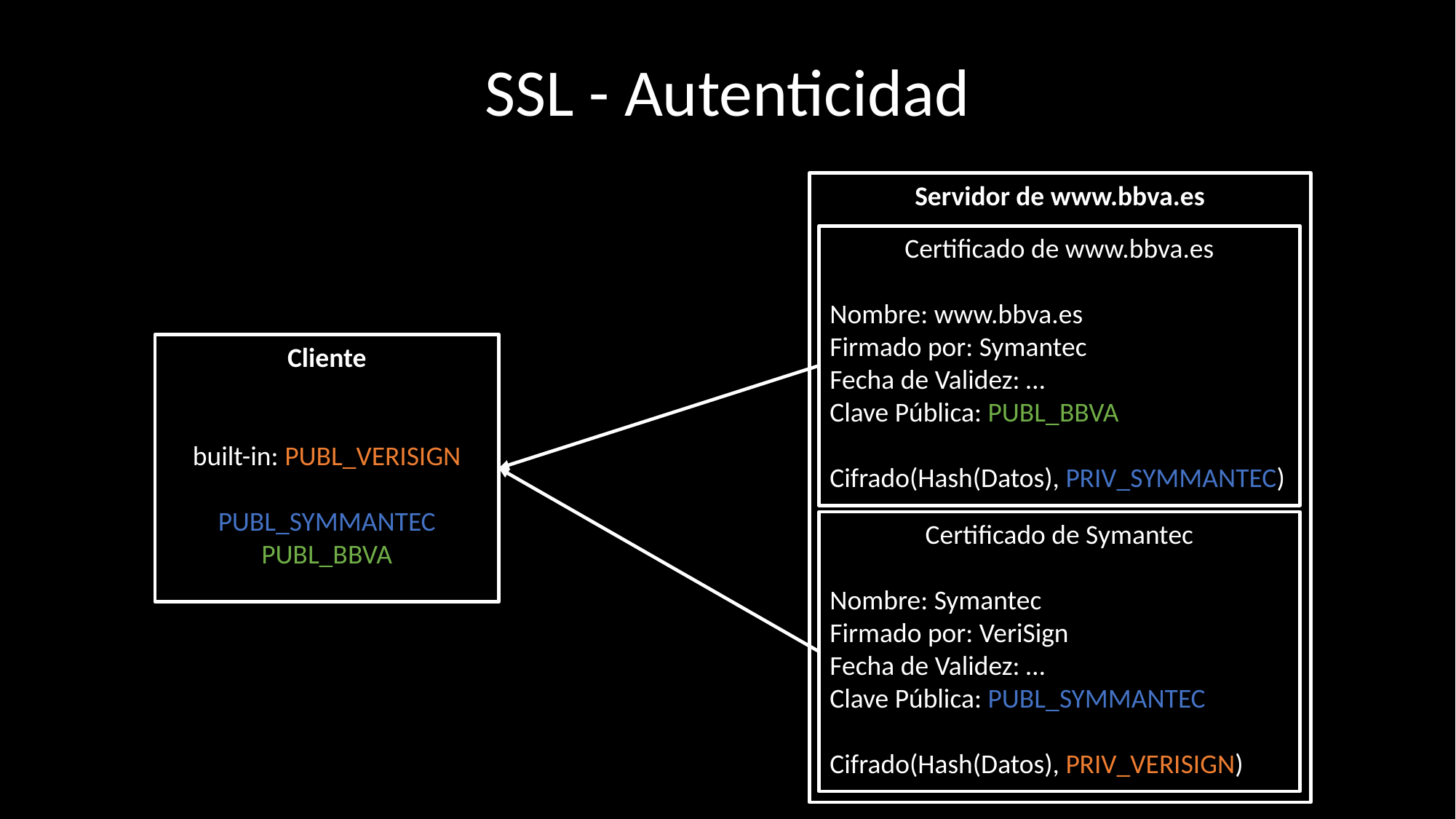

# SSL - Autenticidad
Servidor de www.bbva.es
Certificado de www.bbva.es

Nombre: www.bbva.es
Firmado por: Symantec
Fecha de Validez: …
Clave Pública: PUBL_BBVA

Cifrado(Hash(Datos), PRIV_SYMMANTEC)
Cliente

built-in: PUBL_VERISIGN

PUBL_SYMMANTEC
PUBL_BBVA
Certificado de Symantec

Nombre: Symantec
Firmado por: VeriSign
Fecha de Validez: …
Clave Pública: PUBL_SYMMANTEC

Cifrado(Hash(Datos), PRIV_VERISIGN)